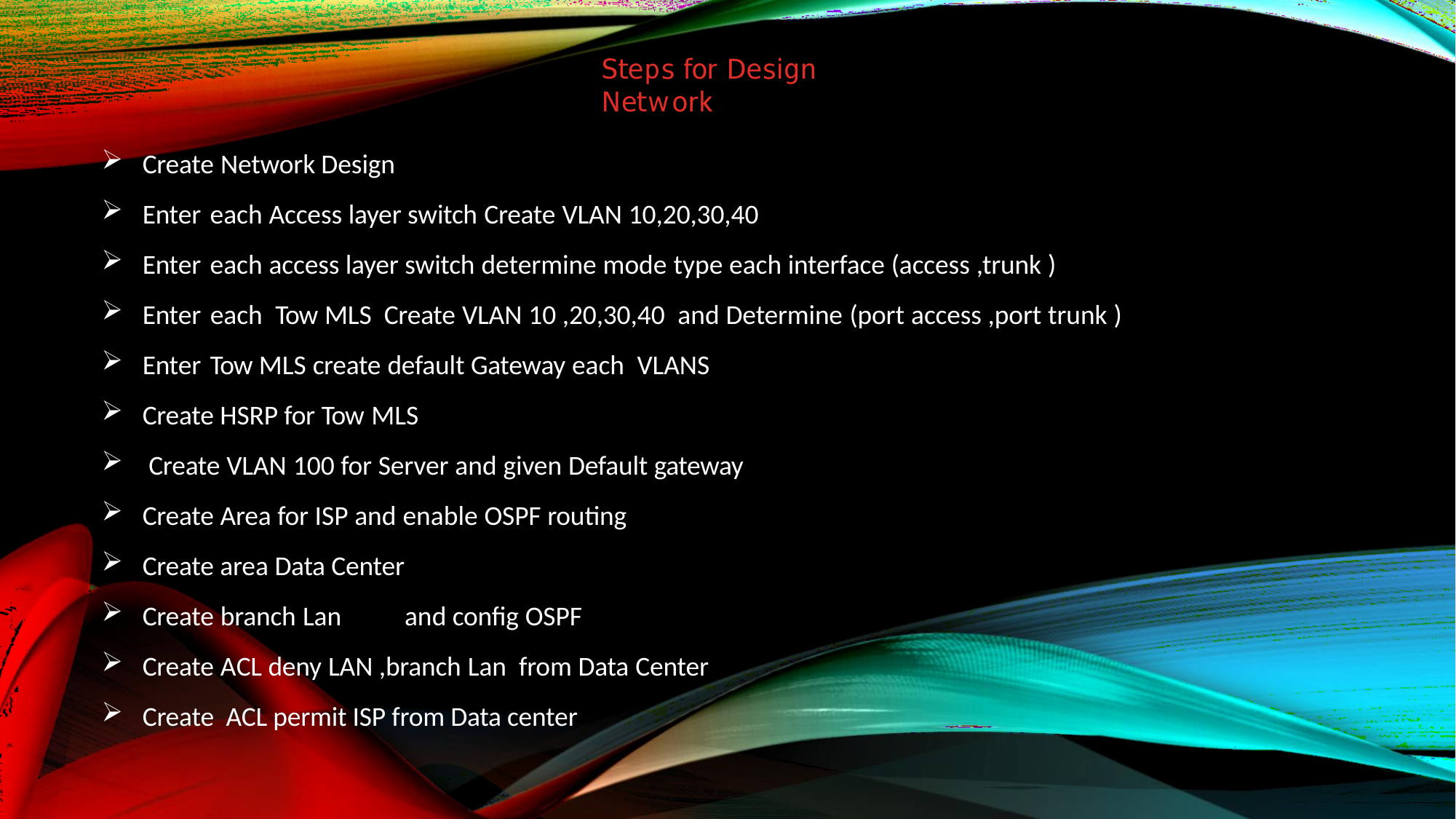

# Steps for Design Network
Create Network Design
Enter each Access layer switch Create VLAN 10,20,30,40
Enter each access layer switch determine mode type each interface (access ,trunk )
Enter each Tow MLS Create VLAN 10 ,20,30,40 and Determine (port access ,port trunk )
Enter Tow MLS create default Gateway each VLANS
Create HSRP for Tow MLS
Create VLAN 100 for Server and given Default gateway
Create Area for ISP and enable OSPF routing
Create area Data Center
Create branch Lan	and config OSPF
Create ACL deny LAN ,branch Lan from Data Center
Create  ACL permit ISP from Data center